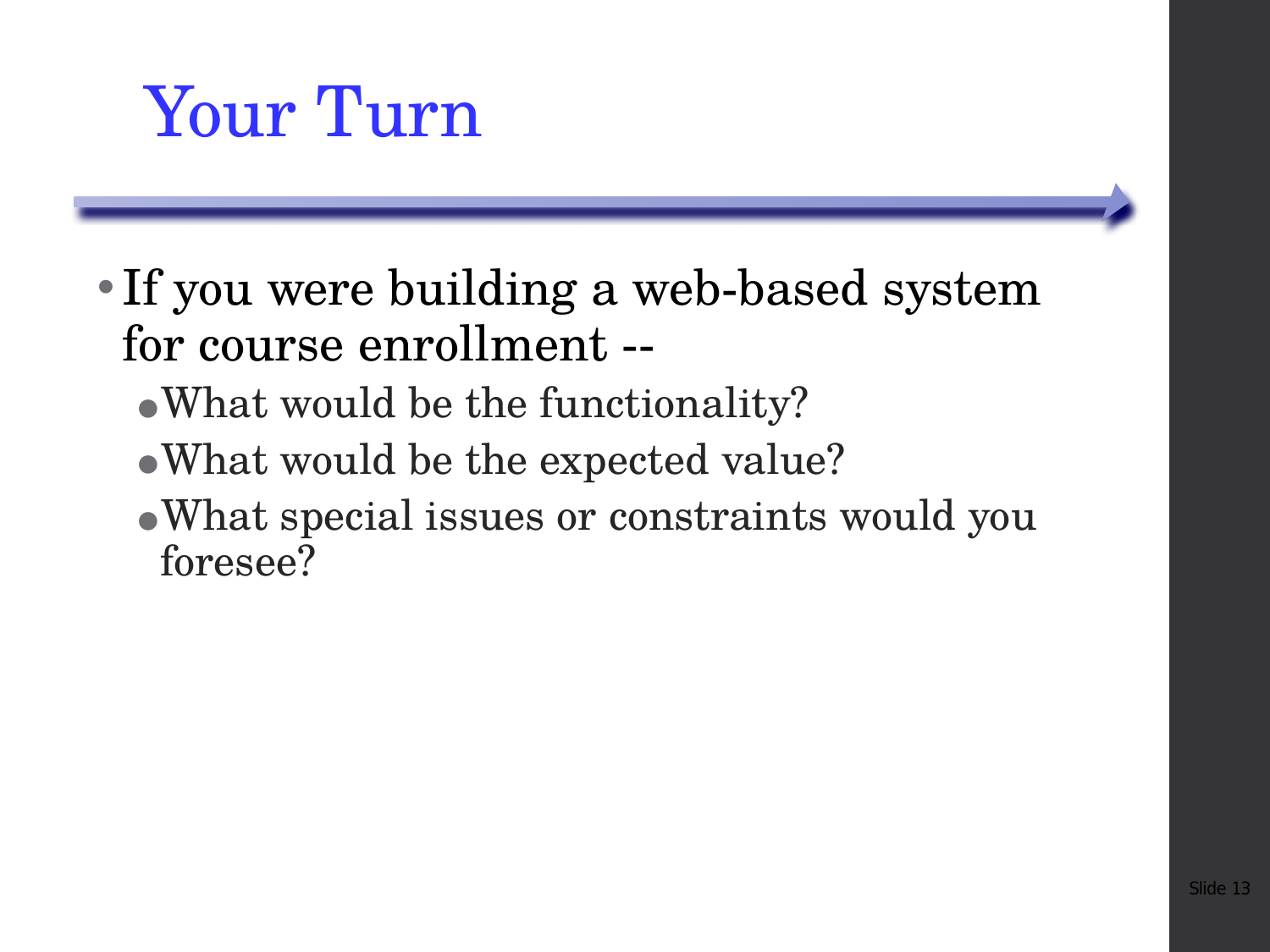

# Your Turn
If you were building a web-based system for course enrollment --
What would be the functionality?
What would be the expected value?
What special issues or constraints would you foresee?
Slide 13